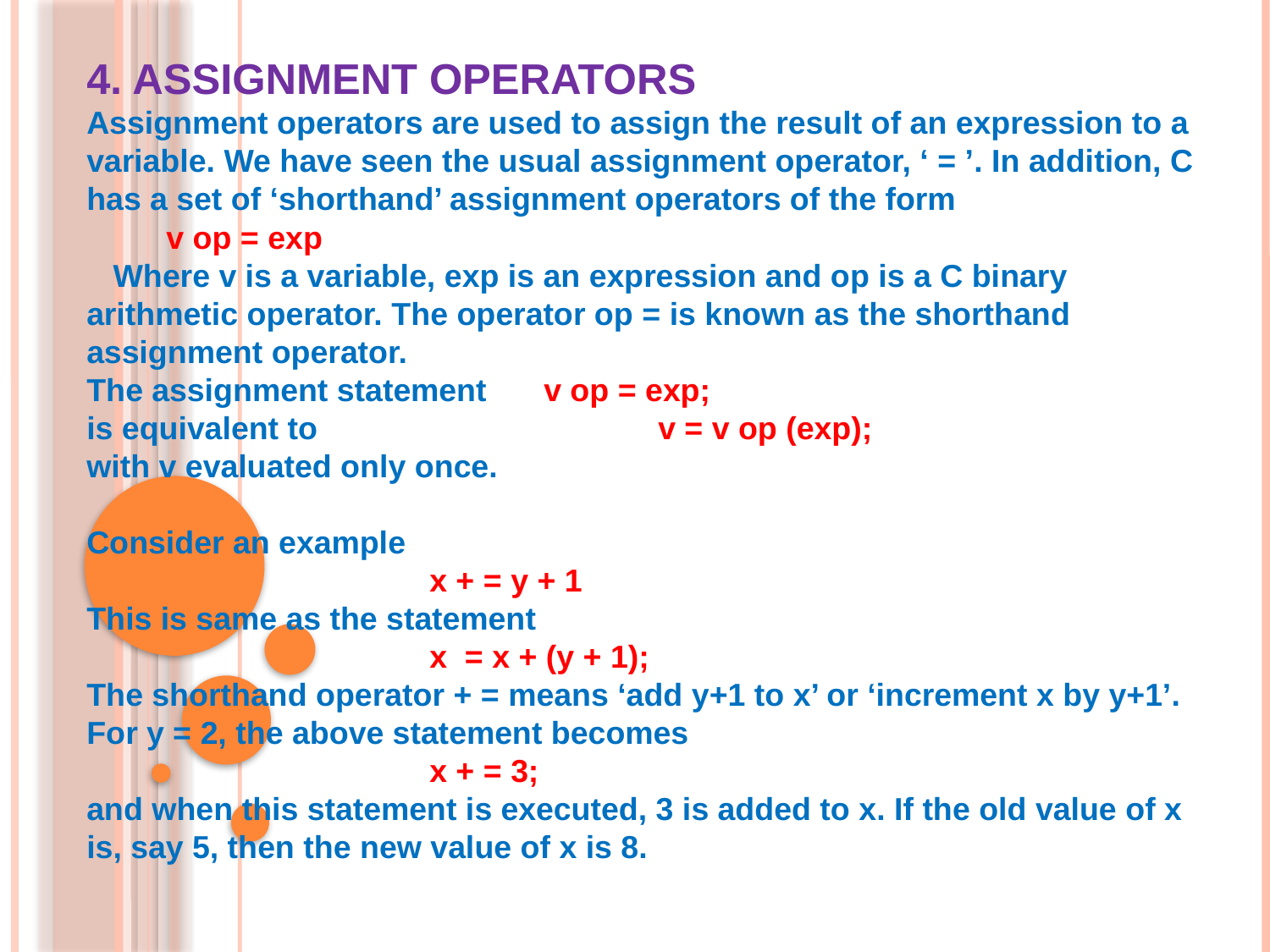

# 4. ASSIGNMENT OPERATORS Assignment operators are used to assign the result of an expression to a variable. We have seen the usual assignment operator, ‘ = ’. In addition, C has a set of ‘shorthand’ assignment operators of the form v op = exp    Where v is a variable, exp is an expression and op is a C binary arithmetic operator. The operator op = is known as the shorthand assignment operator. The assignment statement 	v op = exp; is equivalent to 			v = v op (exp); with v evaluated only once. Consider an example x + = y + 1 This is same as the statement x  = x + (y + 1); The shorthand operator + = means ‘add y+1 to x’ or ‘increment x by y+1’. For y = 2, the above statement becomes x + = 3; and when this statement is executed, 3 is added to x. If the old value of x is, say 5, then the new value of x is 8.